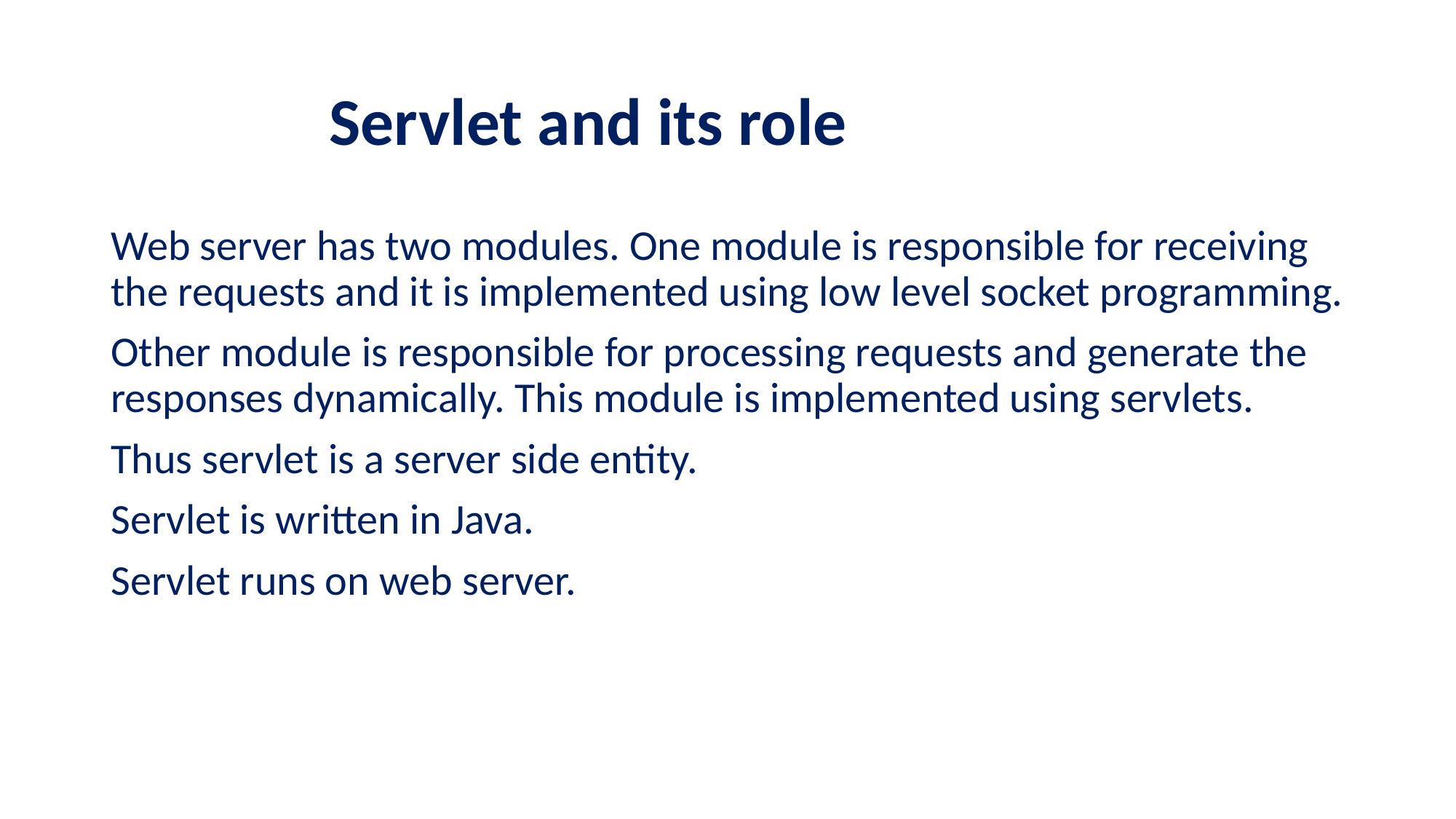

# Servlet and its role
Web server has two modules. One module is responsible for receiving the requests and it is implemented using low level socket programming.
Other module is responsible for processing requests and generate the responses dynamically. This module is implemented using servlets.
Thus servlet is a server side entity.
Servlet is written in Java.
Servlet runs on web server.